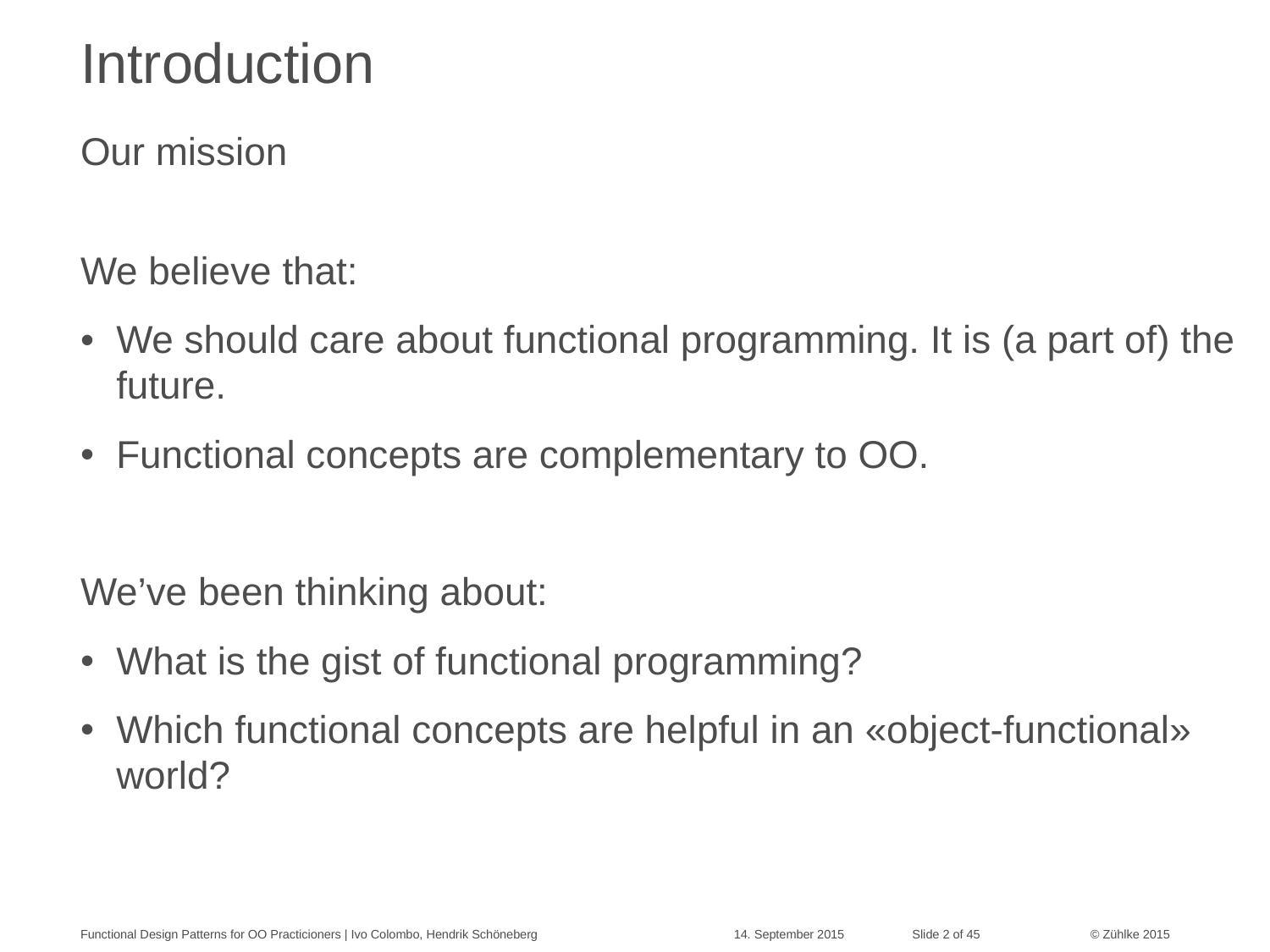

# Introduction
Our mission
We believe that:
We should care about functional programming. It is (a part of) the future.
Functional concepts are complementary to OO.

We’ve been thinking about:
What is the gist of functional programming?
Which functional concepts are helpful in an «object-functional» world?

Functional Design Patterns for OO Practicioners | Ivo Colombo, Hendrik Schöneberg
14. September 2015
Slide 2 of 45